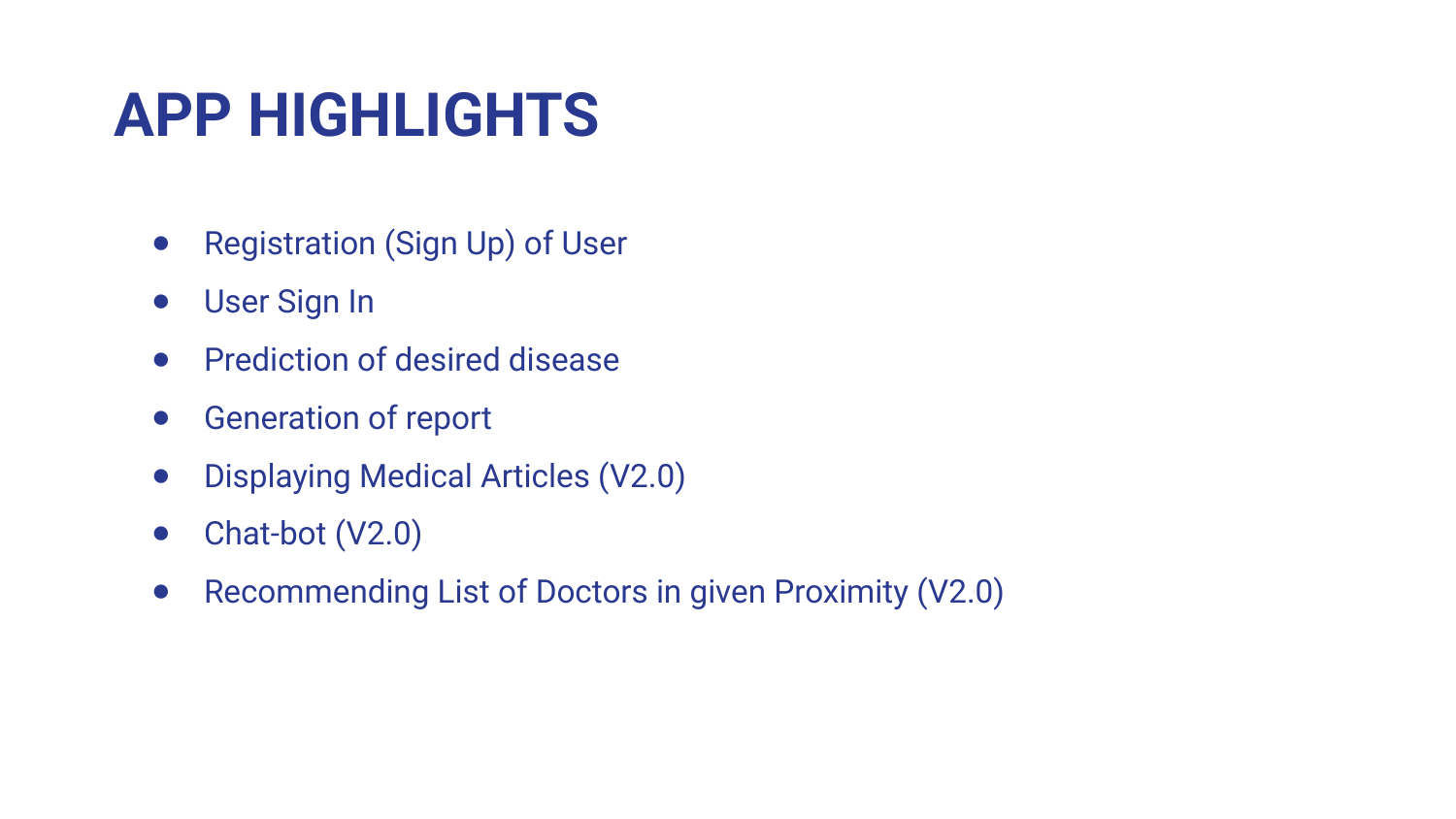

# APP HIGHLIGHTS
Registration (Sign Up) of User
User Sign In
Prediction of desired disease
Generation of report
Displaying Medical Articles (V2.0)
Chat-bot (V2.0)
Recommending List of Doctors in given Proximity (V2.0)